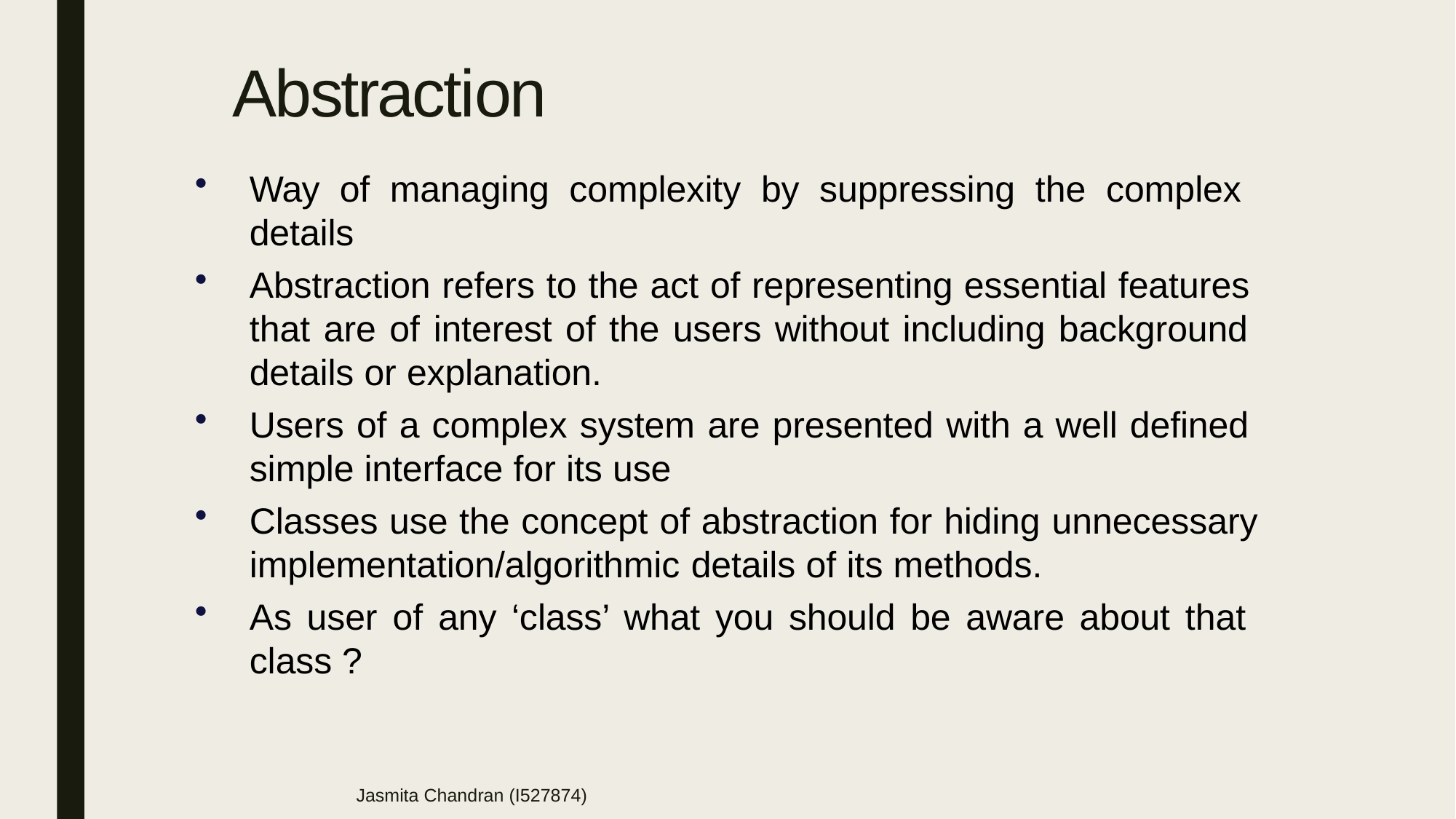

# Abstraction

Way of managing complexity by suppressing the complex  details
Abstraction refers to the act of representing essential features  that are of interest of the users without including background  details or explanation.
Users of a complex system are presented with a well defined  simple interface for its use
Classes use the concept of abstraction for hiding unnecessary
implementation/algorithmic details of its methods.
As user of any ‘class’ what you should be aware about that  class ?
Jasmita Chandran (I527874)